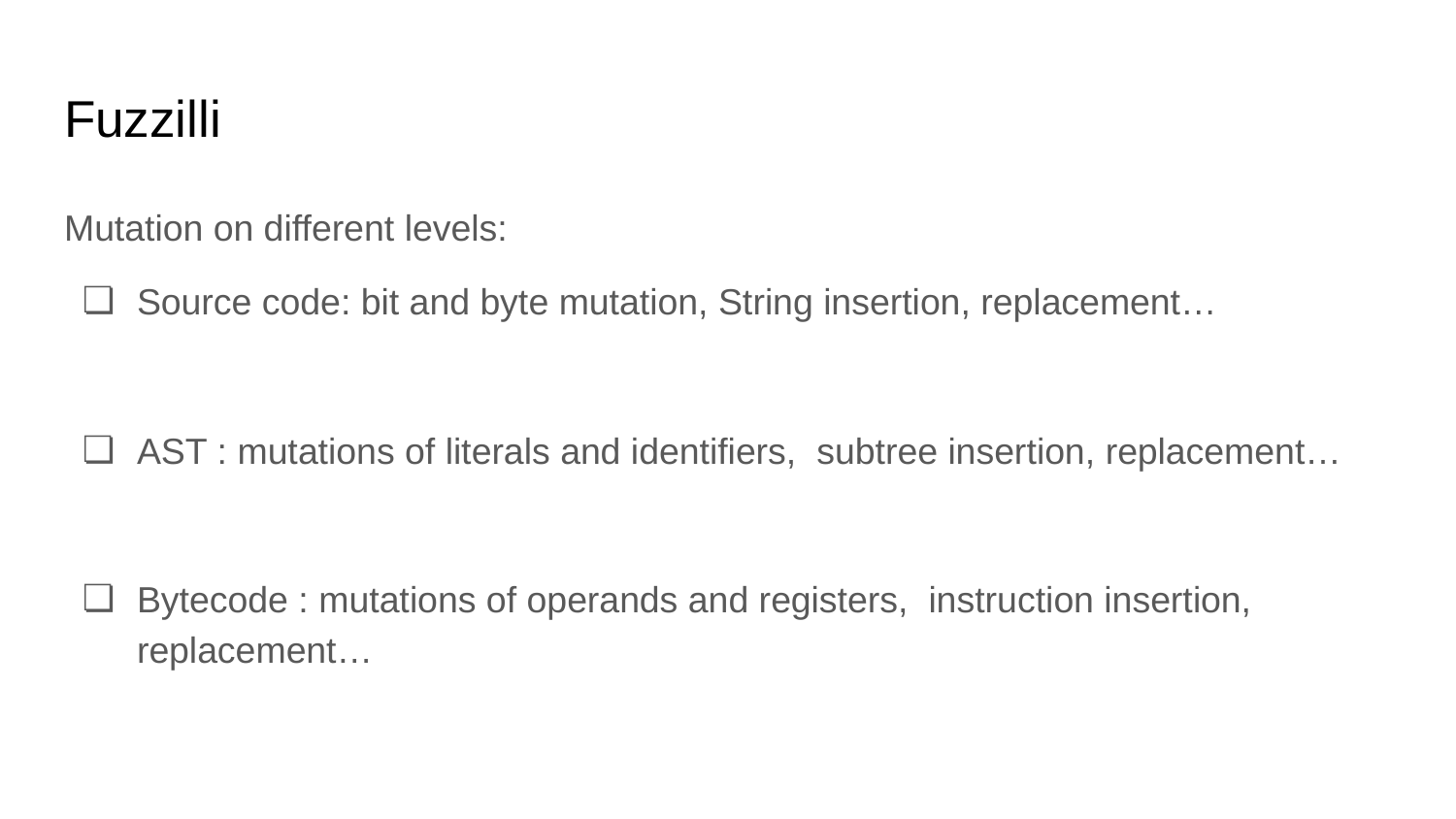

# Fuzzilli
Mutation on different levels:
Source code: bit and byte mutation, String insertion, replacement…

AST : mutations of literals and identifiers,  subtree insertion, replacement…

Bytecode : mutations of operands and registers,  instruction insertion, replacement…